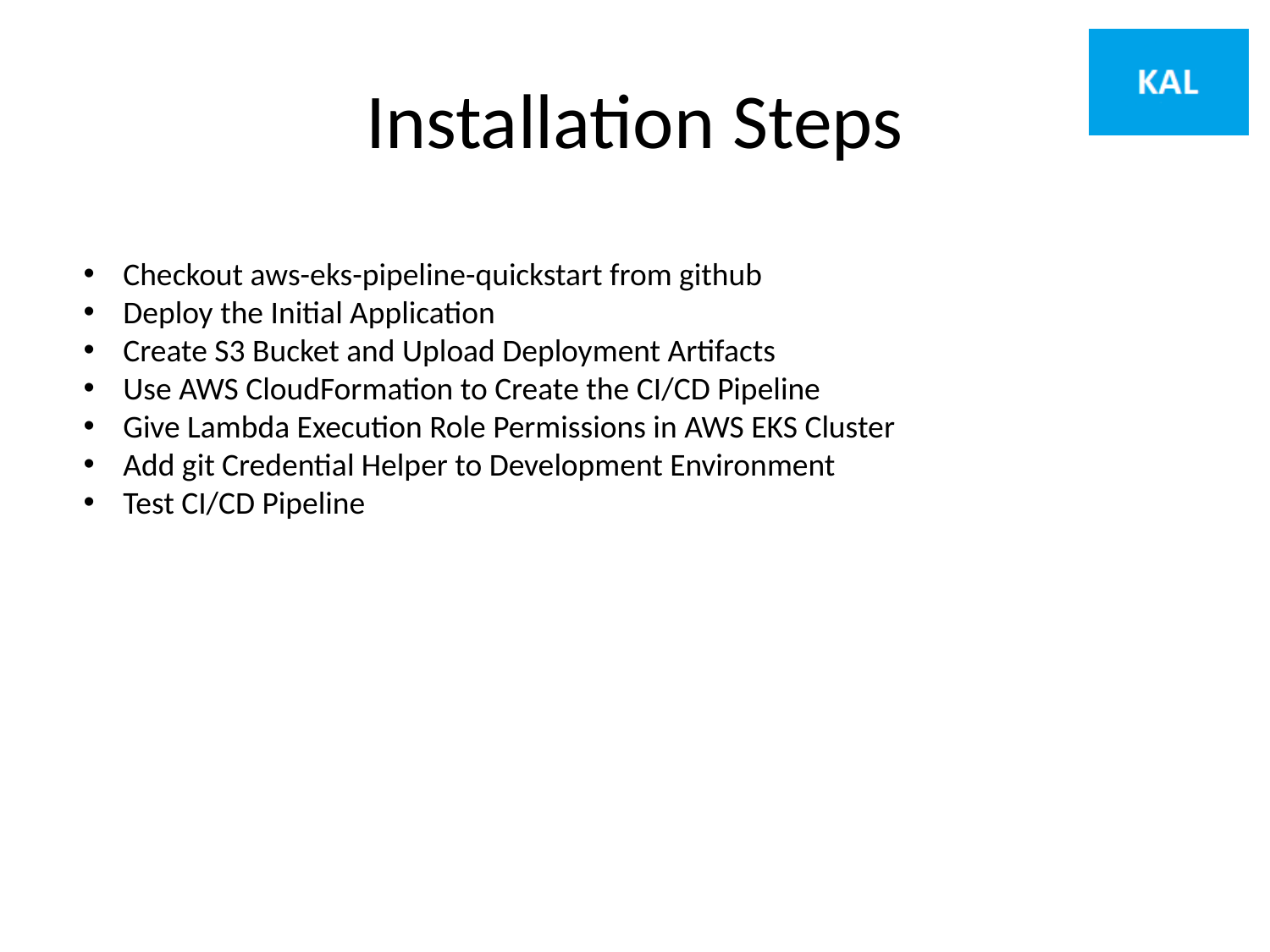

# Installation Steps
Checkout aws-eks-pipeline-quickstart from github
Deploy the Initial Application
Create S3 Bucket and Upload Deployment Artifacts
Use AWS CloudFormation to Create the CI/CD Pipeline
Give Lambda Execution Role Permissions in AWS EKS Cluster
Add git Credential Helper to Development Environment
Test CI/CD Pipeline